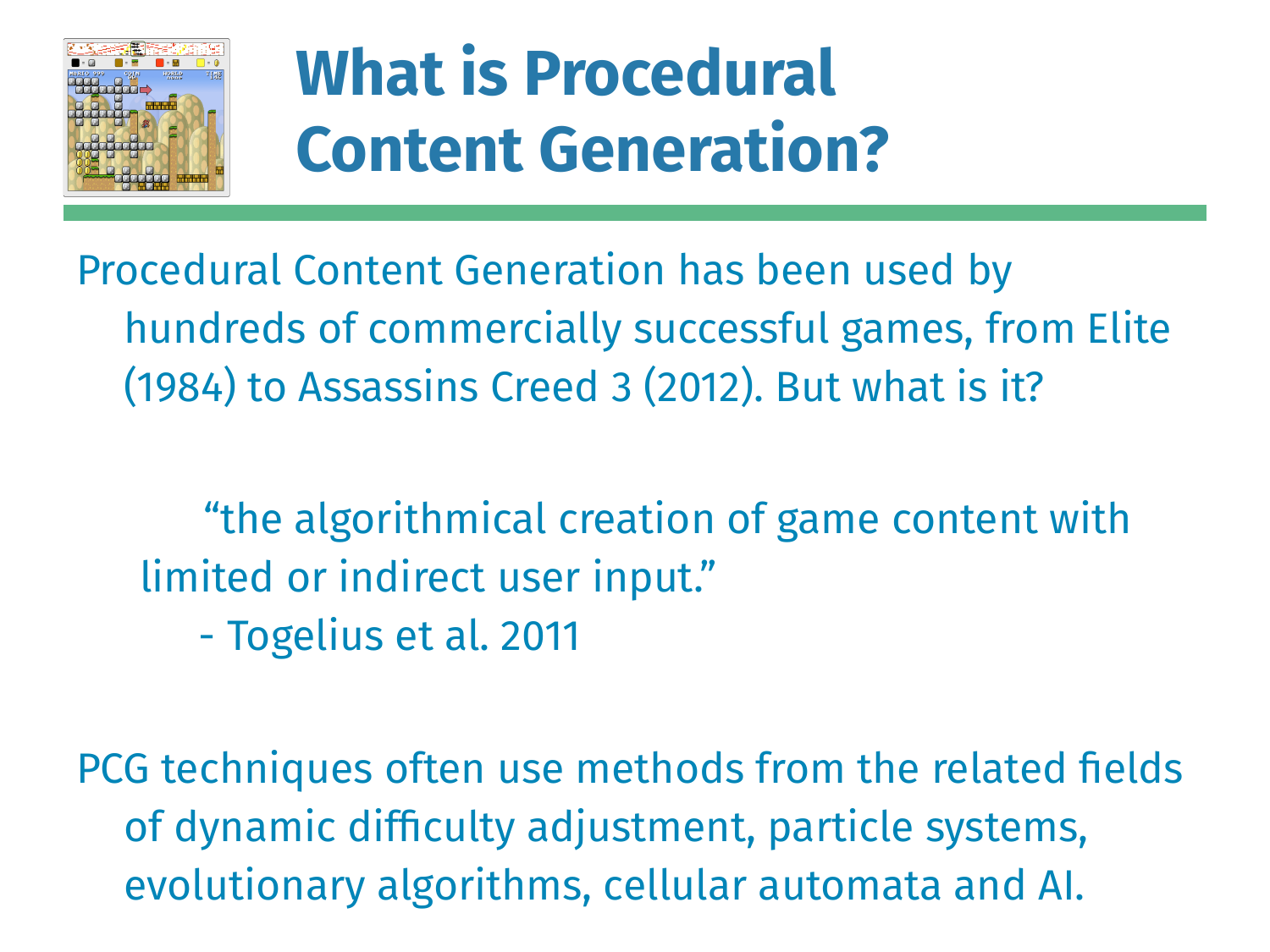

# What is Procedural
Content Generation?
Procedural Content Generation has been used by hundreds of commercially successful games, from Elite (1984) to Assassins Creed 3 (2012). But what is it?

“the algorithmical creation of game content with limited or indirect user input.”
 - Togelius et al. 2011

PCG techniques often use methods from the related fields of dynamic difficulty adjustment, particle systems, evolutionary algorithms, cellular automata and AI.